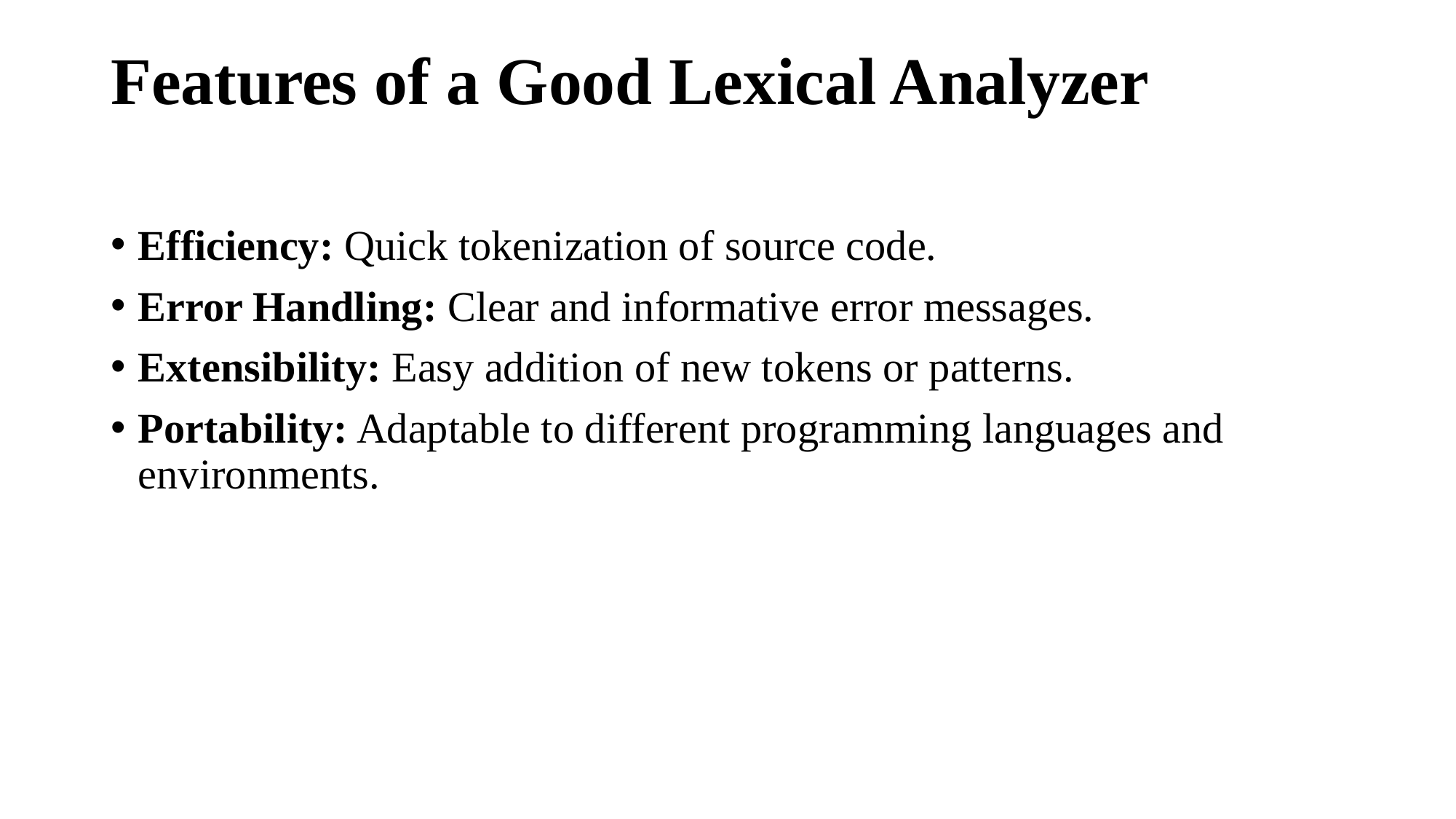

# Features of a Good Lexical Analyzer
Efficiency: Quick tokenization of source code.
Error Handling: Clear and informative error messages.
Extensibility: Easy addition of new tokens or patterns.
Portability: Adaptable to different programming languages and environments.